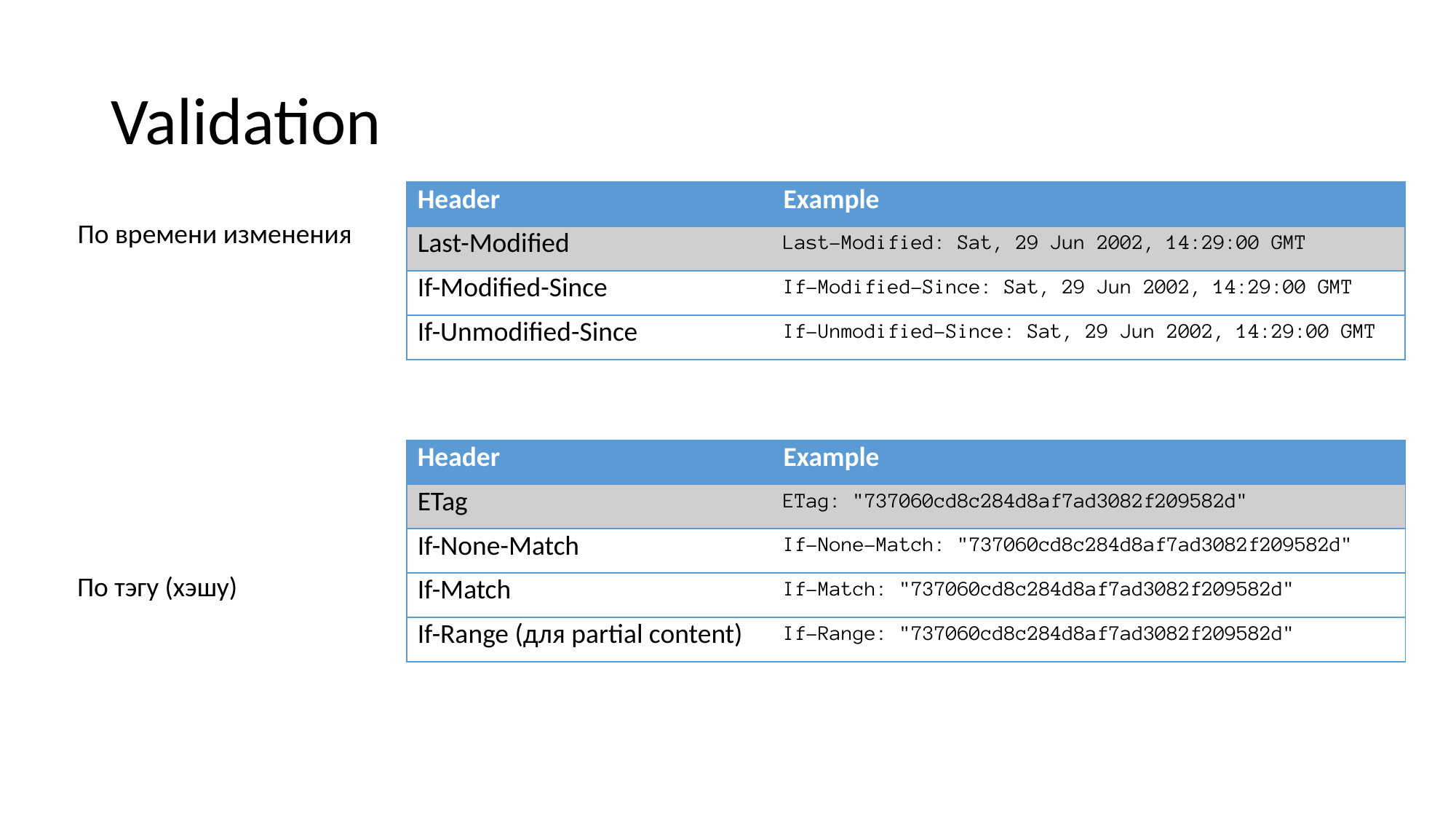

# Validation
| Header | Example |
| --- | --- |
| Last-Modified | Last-Modified: Sat, 29 Jun 2002, 14:29:00 GMT |
| If-Modified-Since | If-Modified-Since: Sat, 29 Jun 2002, 14:29:00 GMT |
| If-Unmodified-Since | If-Unmodified-Since: Sat, 29 Jun 2002, 14:29:00 GMT |
По времени изменения
| Header | Example |
| --- | --- |
| ETag | ETag: "737060cd8c284d8af7ad3082f209582d" |
| If-None-Match | If-None-Match: "737060cd8c284d8af7ad3082f209582d" |
| If-Match | If-Match: "737060cd8c284d8af7ad3082f209582d" |
| If-Range (для partial content) | If-Range: "737060cd8c284d8af7ad3082f209582d" |
По тэгу (хэшу)